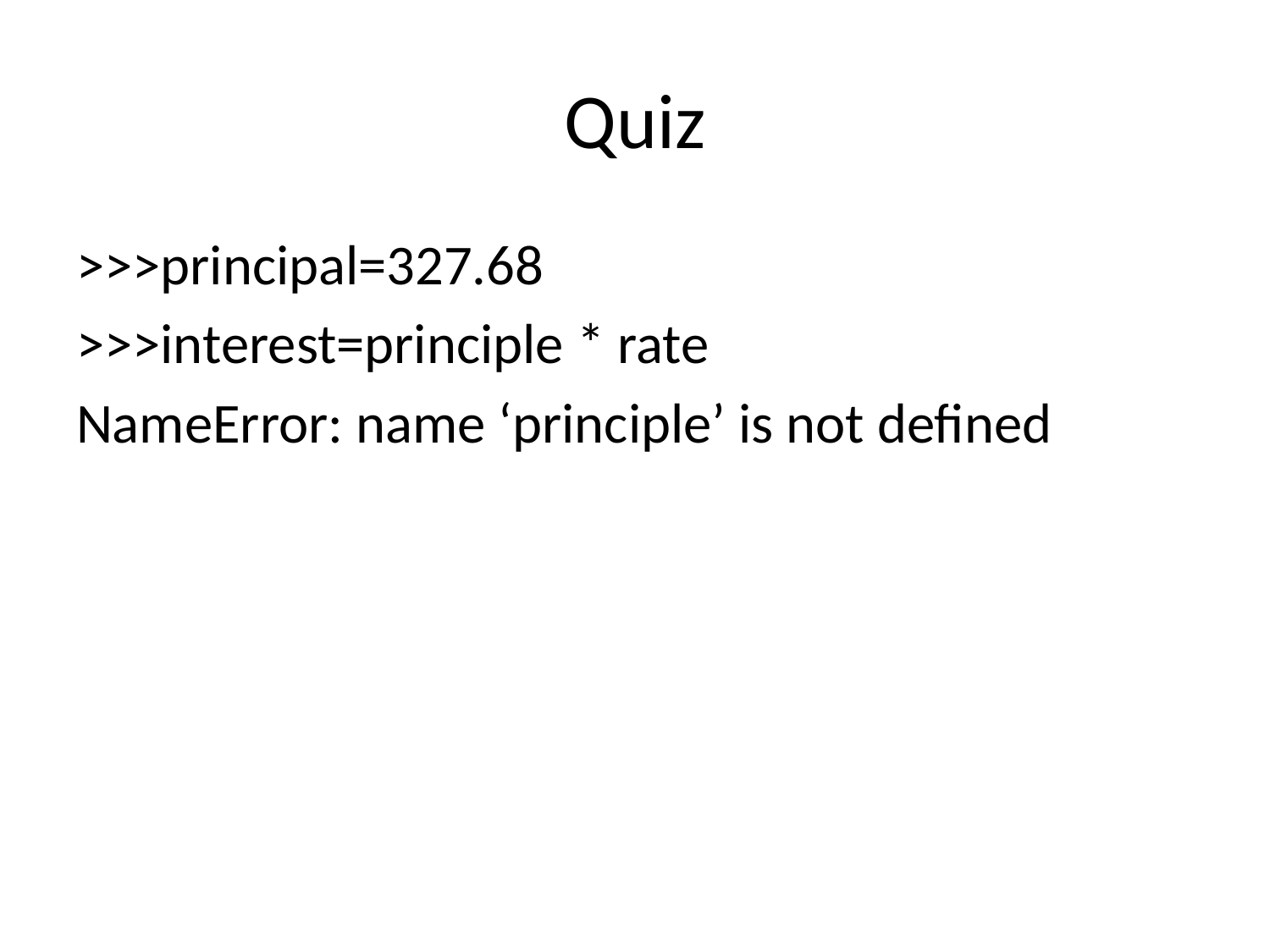

# Quiz
>>>principal=327.68
>>>interest=principle * rate
NameError: name ‘principle’ is not defined